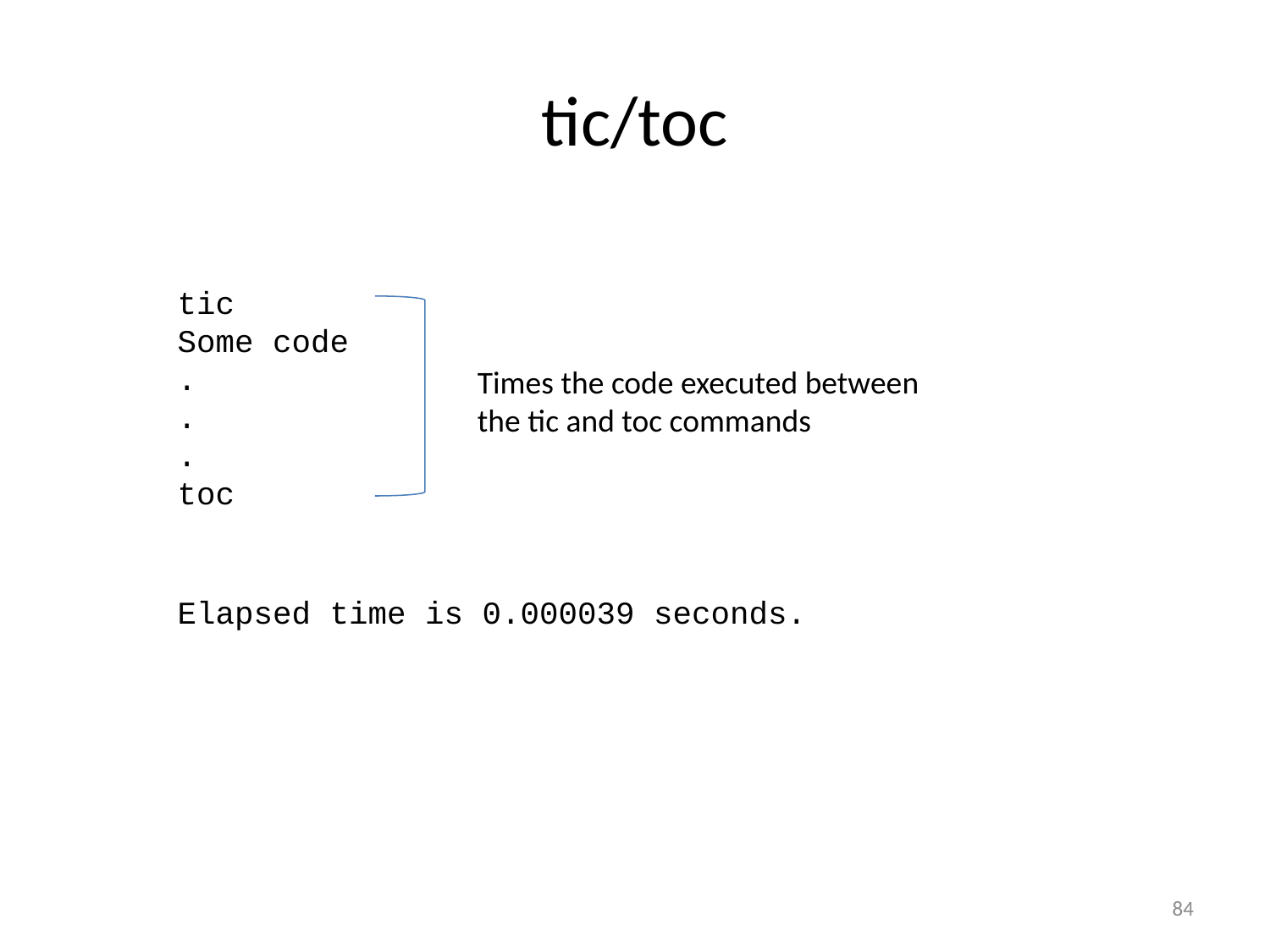

# tic/toc
tic
Some code
.
.
.
toc

Times the code executed between the tic and toc commands
Elapsed time is 0.000039 seconds.
84